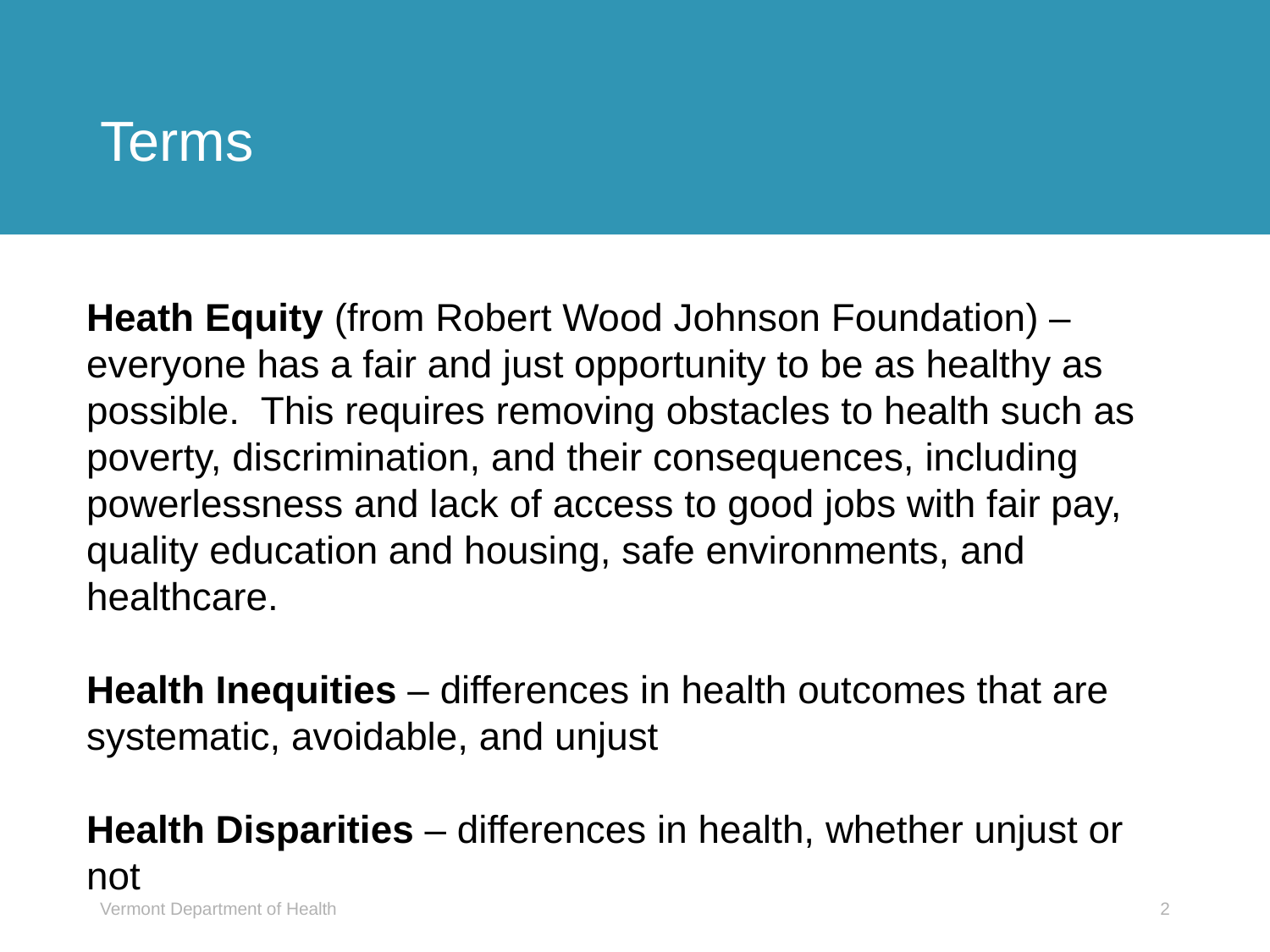

# Terms
Heath Equity (from Robert Wood Johnson Foundation) – everyone has a fair and just opportunity to be as healthy as possible.  This requires removing obstacles to health such as poverty, discrimination, and their consequences, including powerlessness and lack of access to good jobs with fair pay, quality education and housing, safe environments, and healthcare.

Health Inequities – differences in health outcomes that are systematic, avoidable, and unjust

Health Disparities – differences in health, whether unjust or not
Vermont Department of Health
2